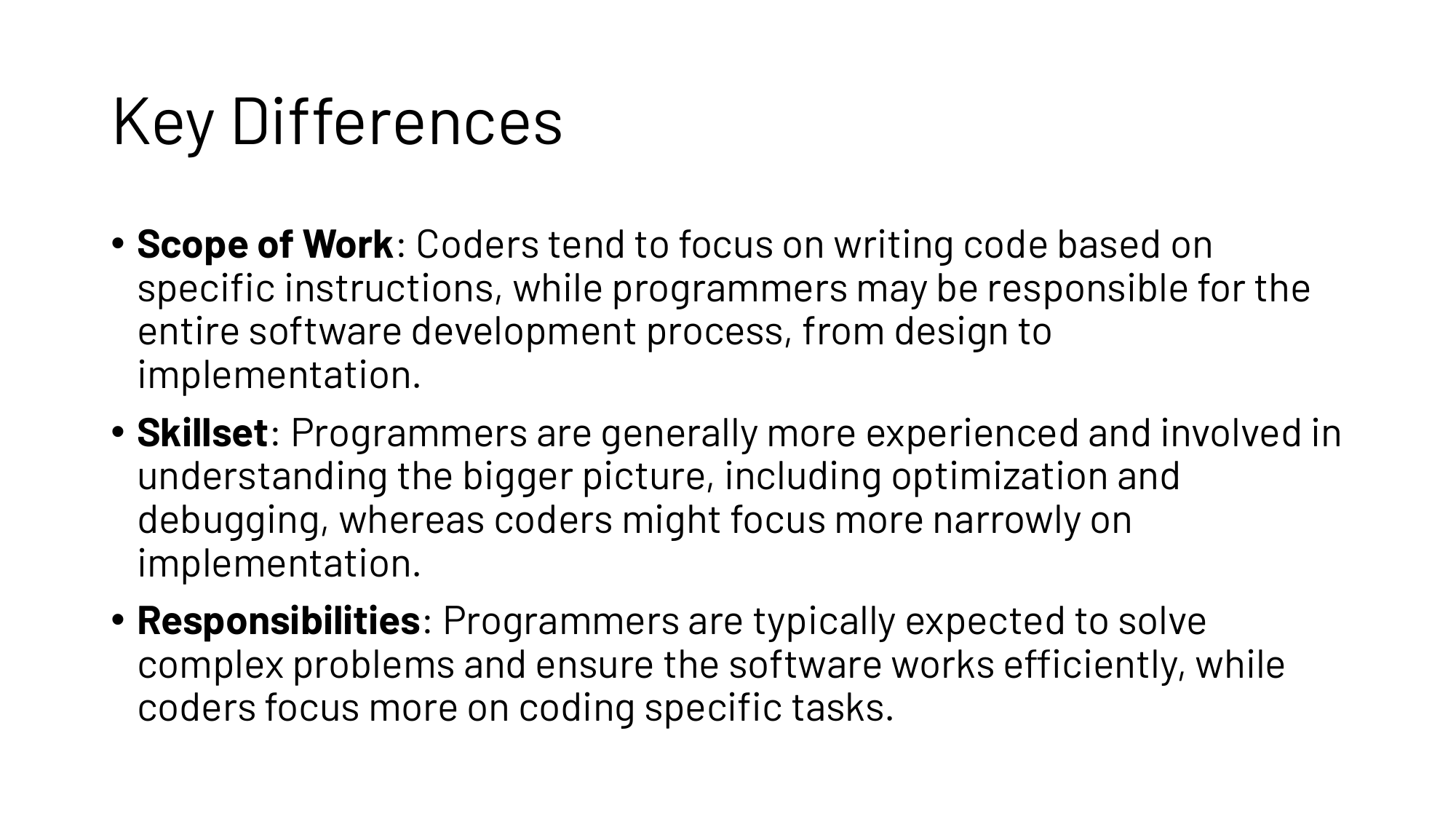

# Key Differences
Scope of Work: Coders tend to focus on writing code based on specific instructions, while programmers may be responsible for the entire software development process, from design to implementation.
Skillset: Programmers are generally more experienced and involved in understanding the bigger picture, including optimization and debugging, whereas coders might focus more narrowly on implementation.
Responsibilities: Programmers are typically expected to solve complex problems and ensure the software works efficiently, while coders focus more on coding specific tasks.